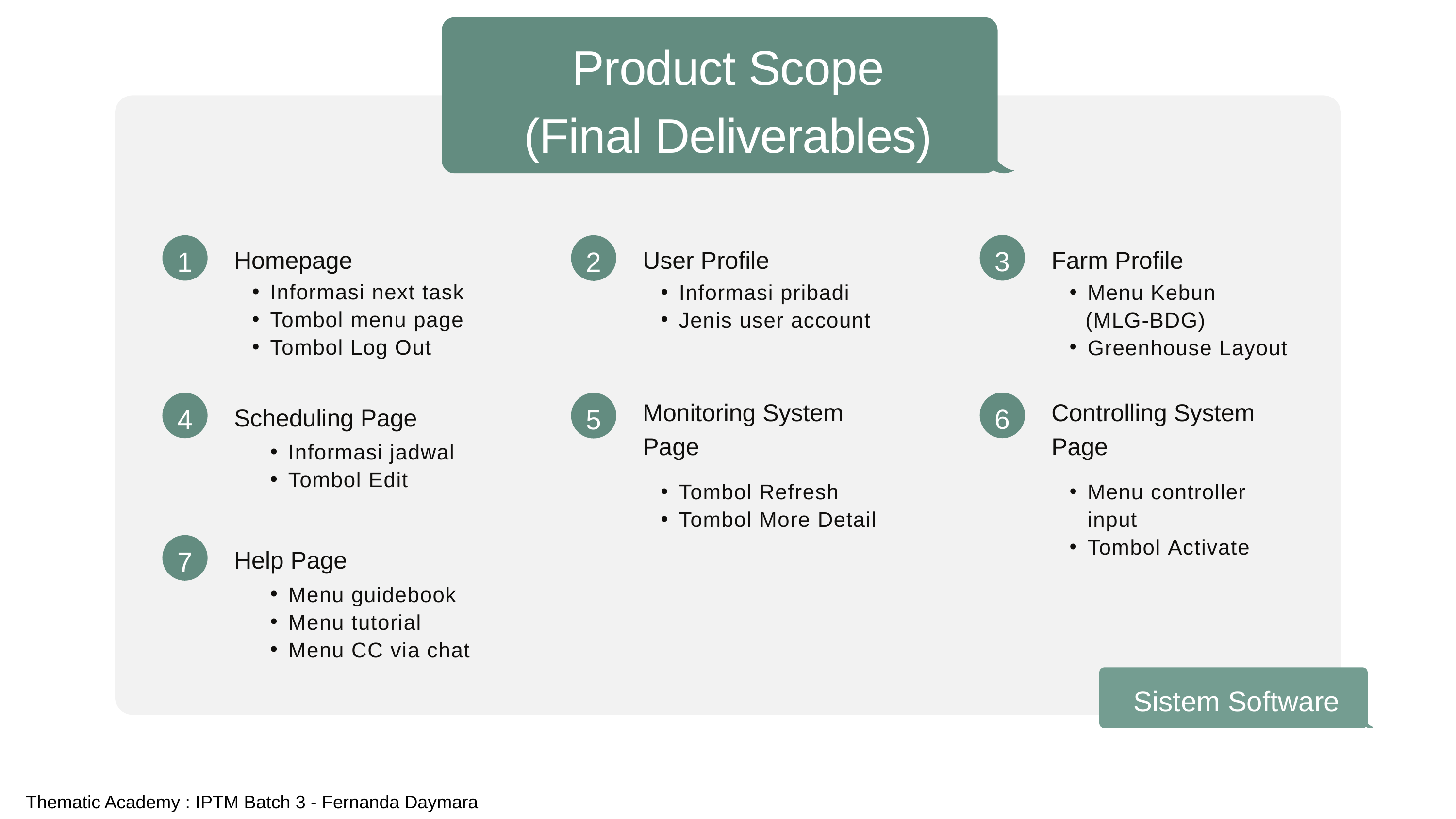

Product Scope
(Final Deliverables)

3
Farm Profile
Menu Kebun
     (MLG-BDG)
Greenhouse Layout

1
Homepage
Informasi next task
Tombol menu page
Tombol Log Out

2
User Profile
Informasi pribadi
Jenis user account

Controlling System Page
6
Menu controller input
Tombol Activate

4
Scheduling Page
Informasi jadwal
Tombol Edit

Monitoring System Page
5
Tombol Refresh
Tombol More Detail

7
Help Page
Menu guidebook
Menu tutorial
Menu CC via chat

Sistem Software
Thematic Academy : IPTM Batch 3 - Fernanda Daymara Hasna